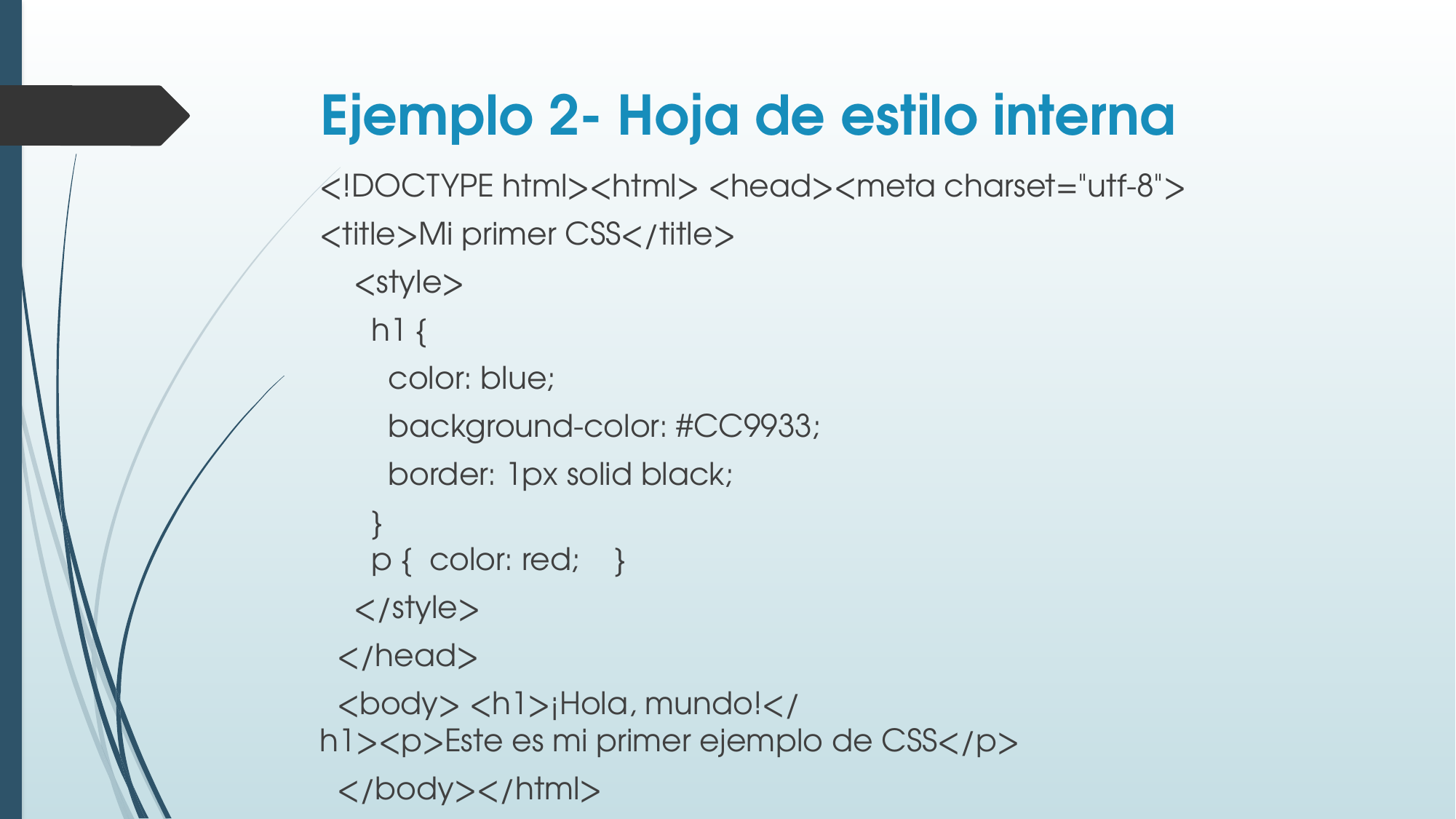

# Ejemplo 2- Hoja de estilo interna
<!DOCTYPE html><html> <head><meta charset="utf-8">
<title>Mi primer CSS</title>
    <style>
      h1 {
        color: blue;
        background-color: #CC9933;
        border: 1px solid black;
      }
      p {  color: red;    }
    </style>
  </head>
  <body> <h1>¡Hola, mundo!</h1><p>Este es mi primer ejemplo de CSS</p>
  </body></html>